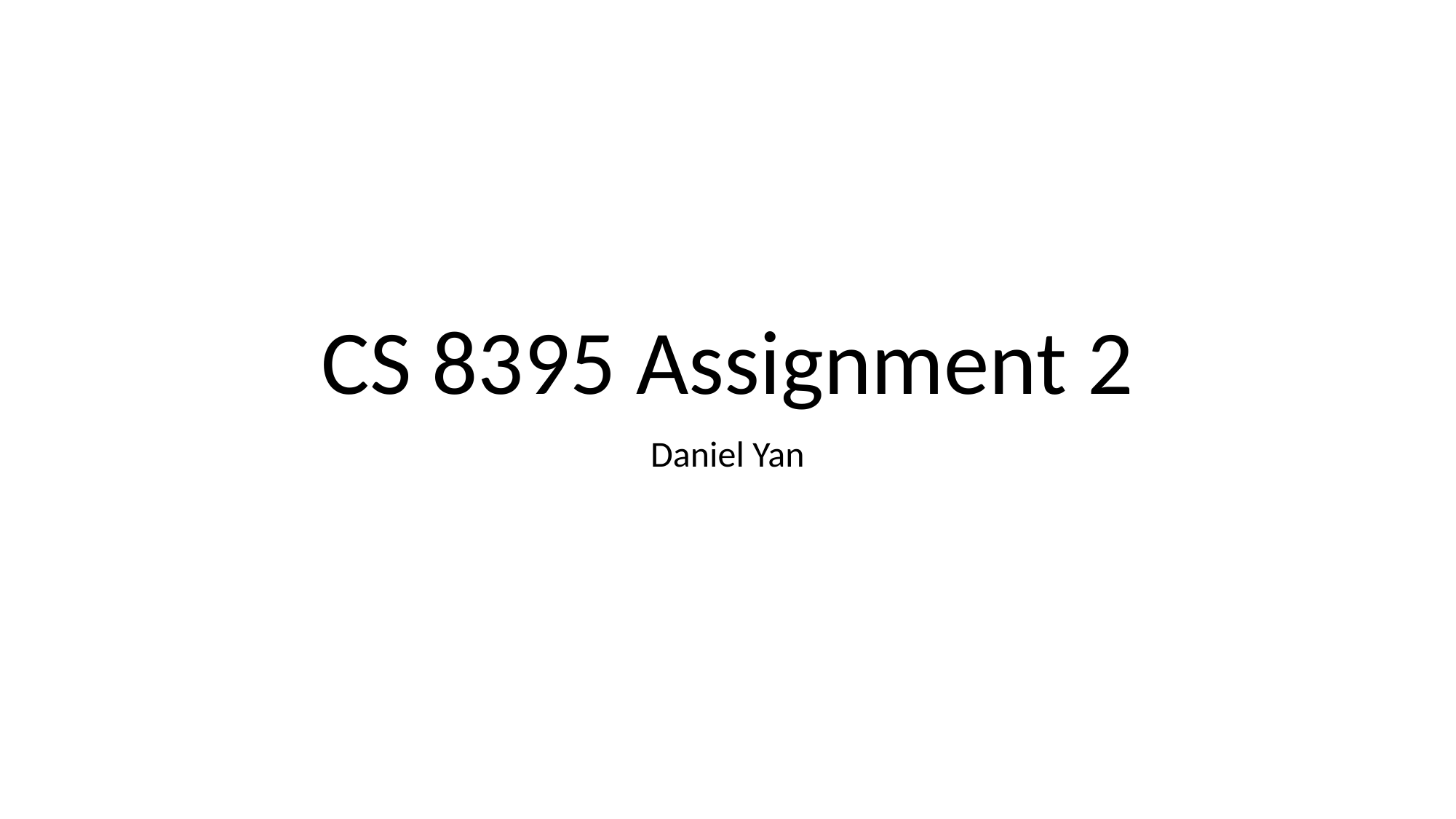

# CS 8395 Assignment 2
Daniel Yan